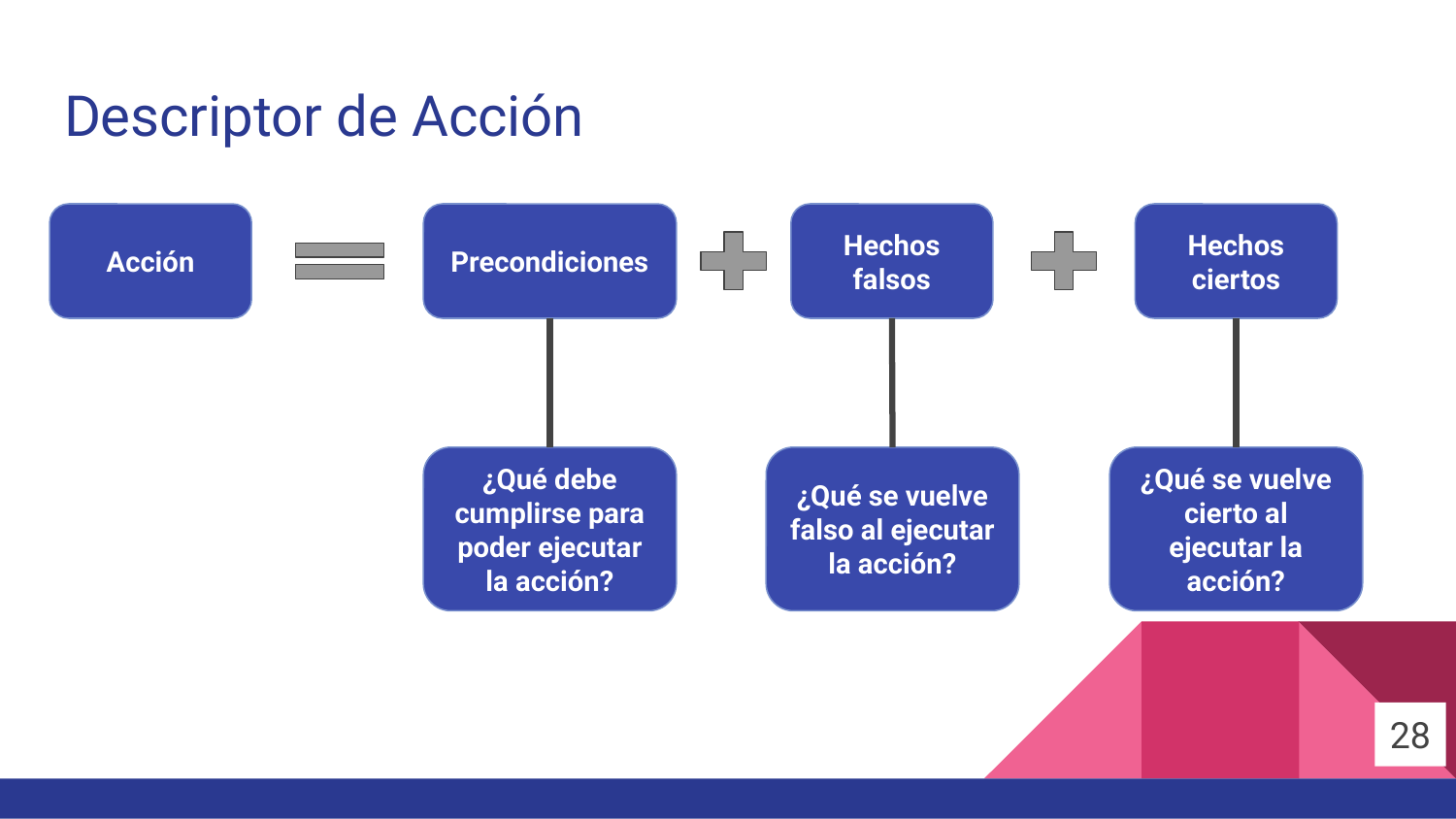

# Descriptor de Acción
Acción
Precondiciones
Hechos falsos
Hechos ciertos

¿Qué debe cumplirse para poder ejecutar la acción?
¿Qué se vuelve falso al ejecutar la acción?
¿Qué se vuelve cierto al ejecutar la acción?
28